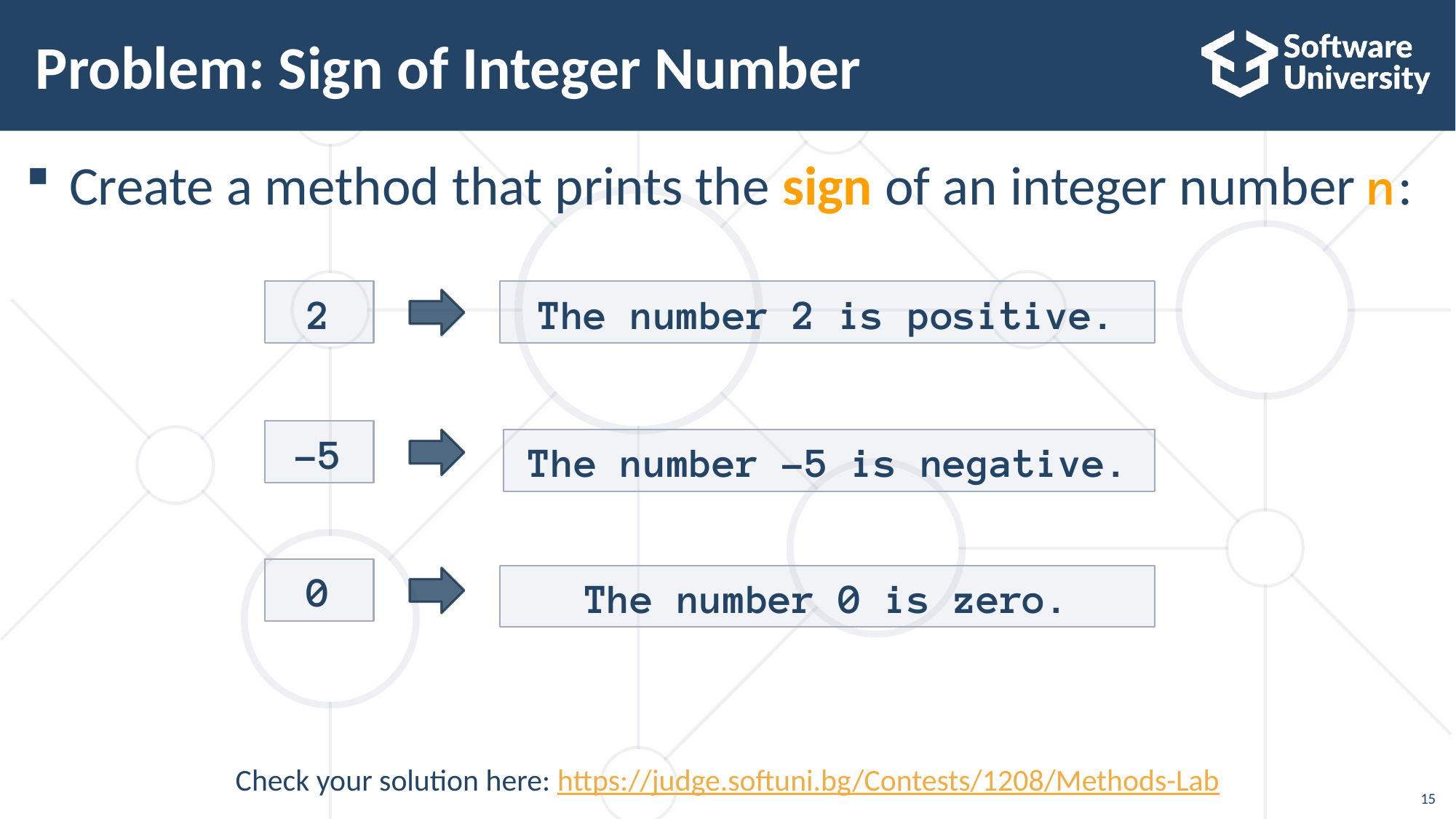

# Problem: Sign of Integer Number
Create a method that prints the sign of an integer number n:
2
The number 2 is positive.

-5

The number -5 is negative.
0
The number 0 is zero.

Check your solution here: https://judge.softuni.bg/Contests/1208/Methods-Lab
15